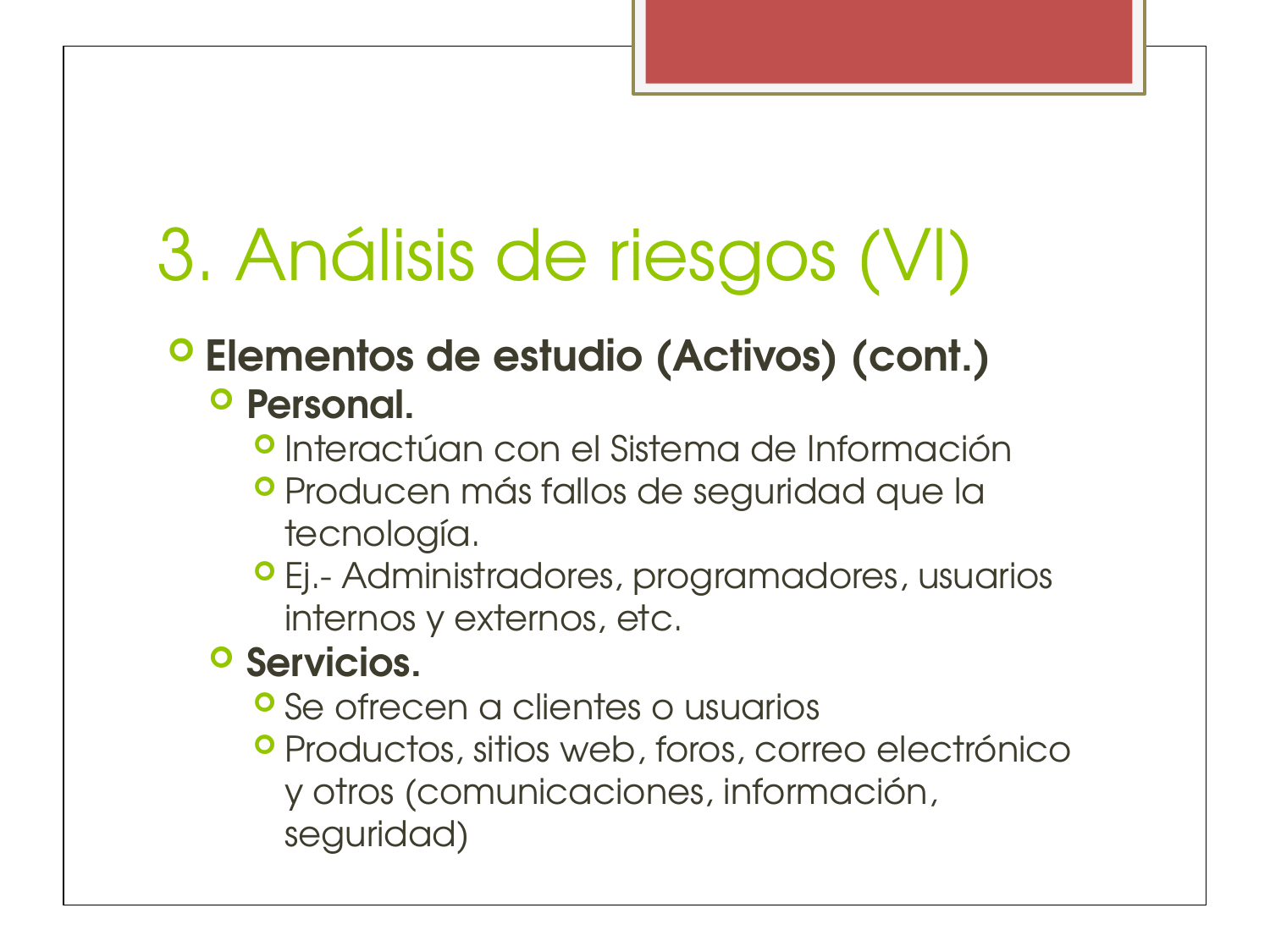

3. Análisis de riesgos (VI)
Elementos de estudio (Activos) (cont.)
Personal.
Interactúan con el Sistema de Información
Producen más fallos de seguridad que la tecnología.
Ej.- Administradores, programadores, usuarios internos y externos, etc.
Servicios.
Se ofrecen a clientes o usuarios
Productos, sitios web, foros, correo electrónico y otros (comunicaciones, información, seguridad)